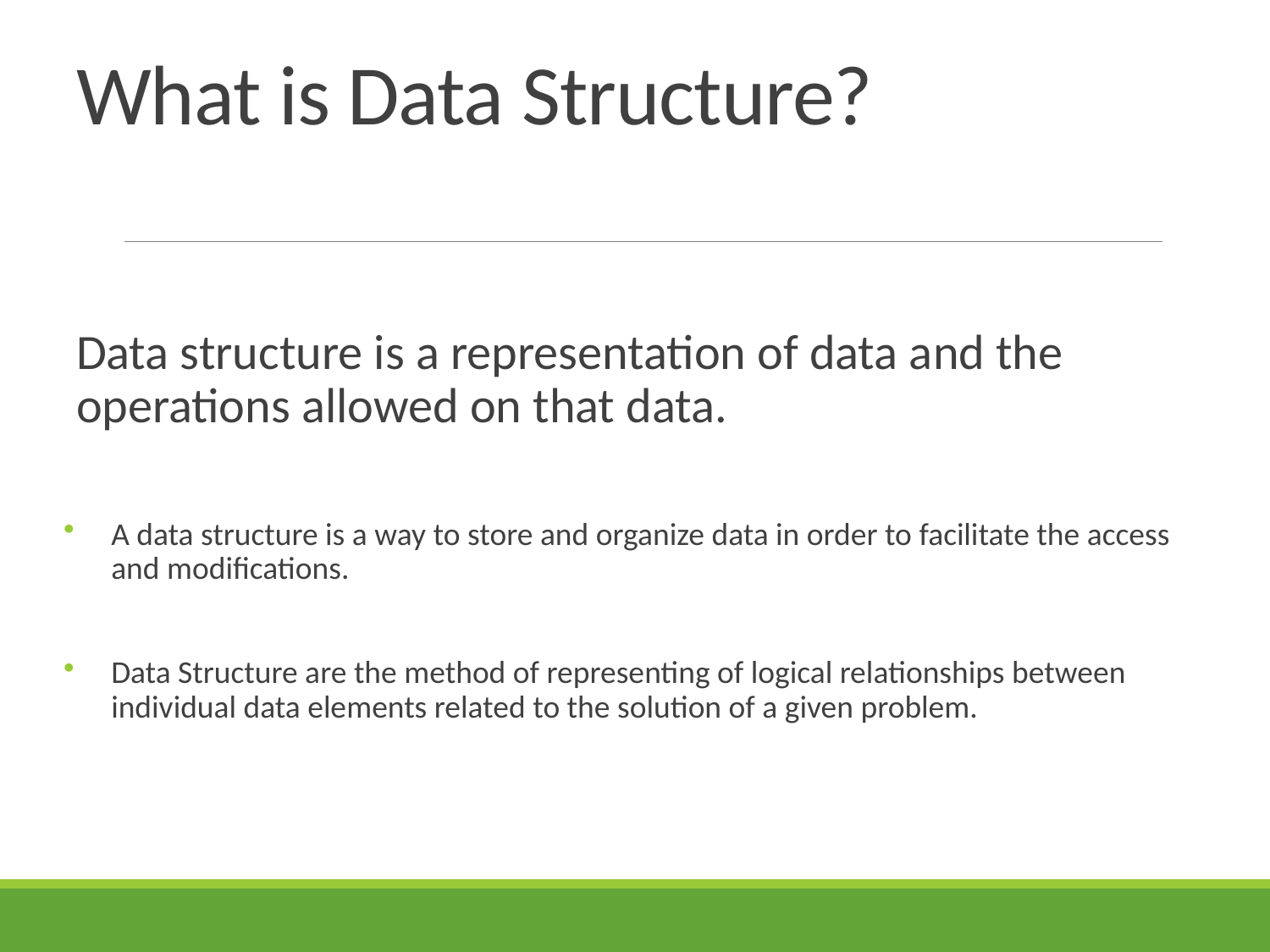

# What is Data Structure?

Data structure is a representation of data and the operations allowed on that data.

A data structure is a way to store and organize data in order to facilitate the access and modifications.

Data Structure are the method of representing of logical relationships between individual data elements related to the solution of a given problem.